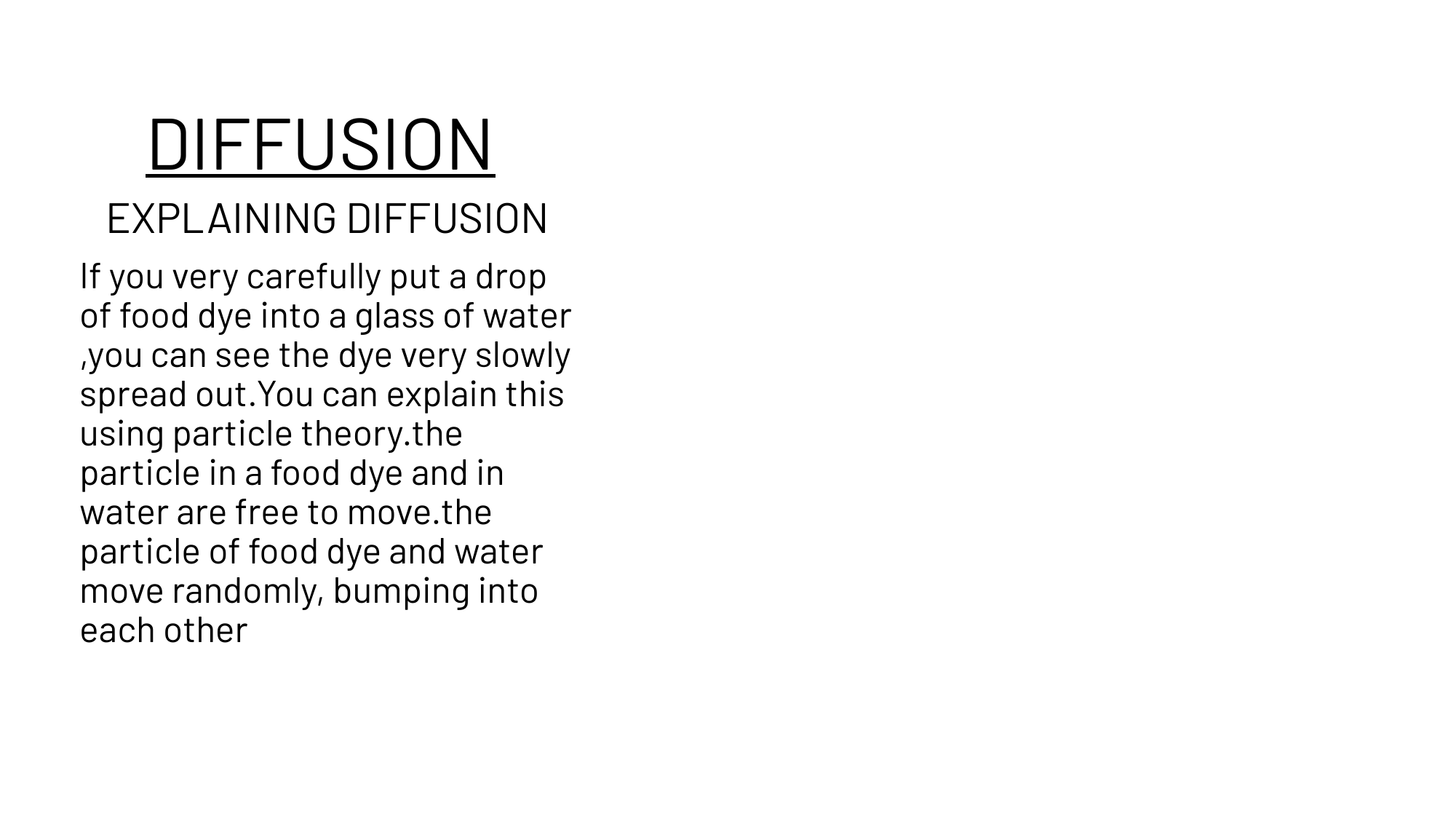

# DIFFUSION

EXPLAINING DIFFUSION
If you very carefully put a drop of food dye into a glass of water ,you can see the dye very slowly spread out.You can explain this using particle theory.the particle in a food dye and in water are free to move.the particle of food dye and water move randomly, bumping into each other